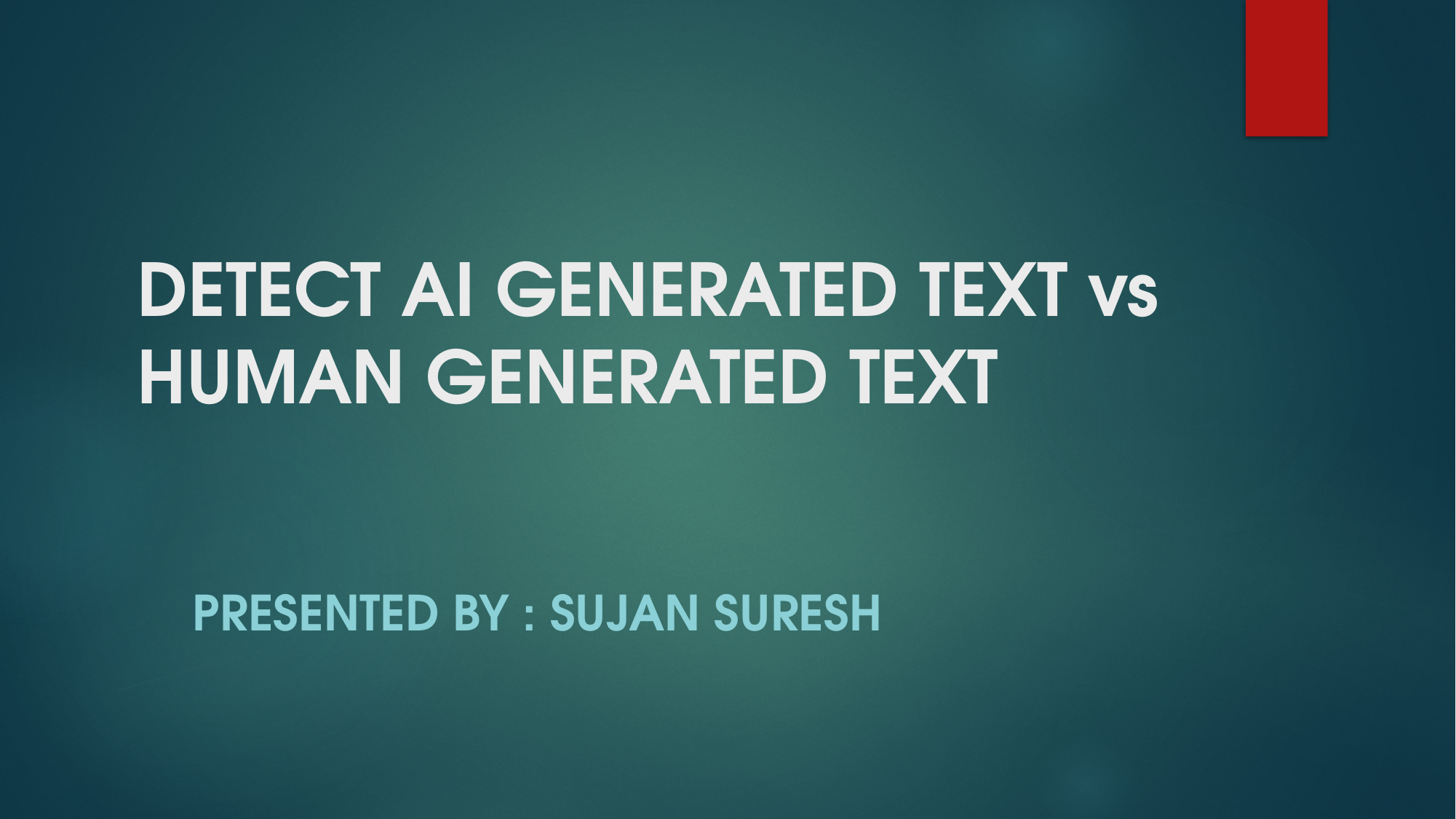

# DETECT AI GENERATED TEXT vs HUMAN GENERATED TEXT
Presented by : Sujan Suresh